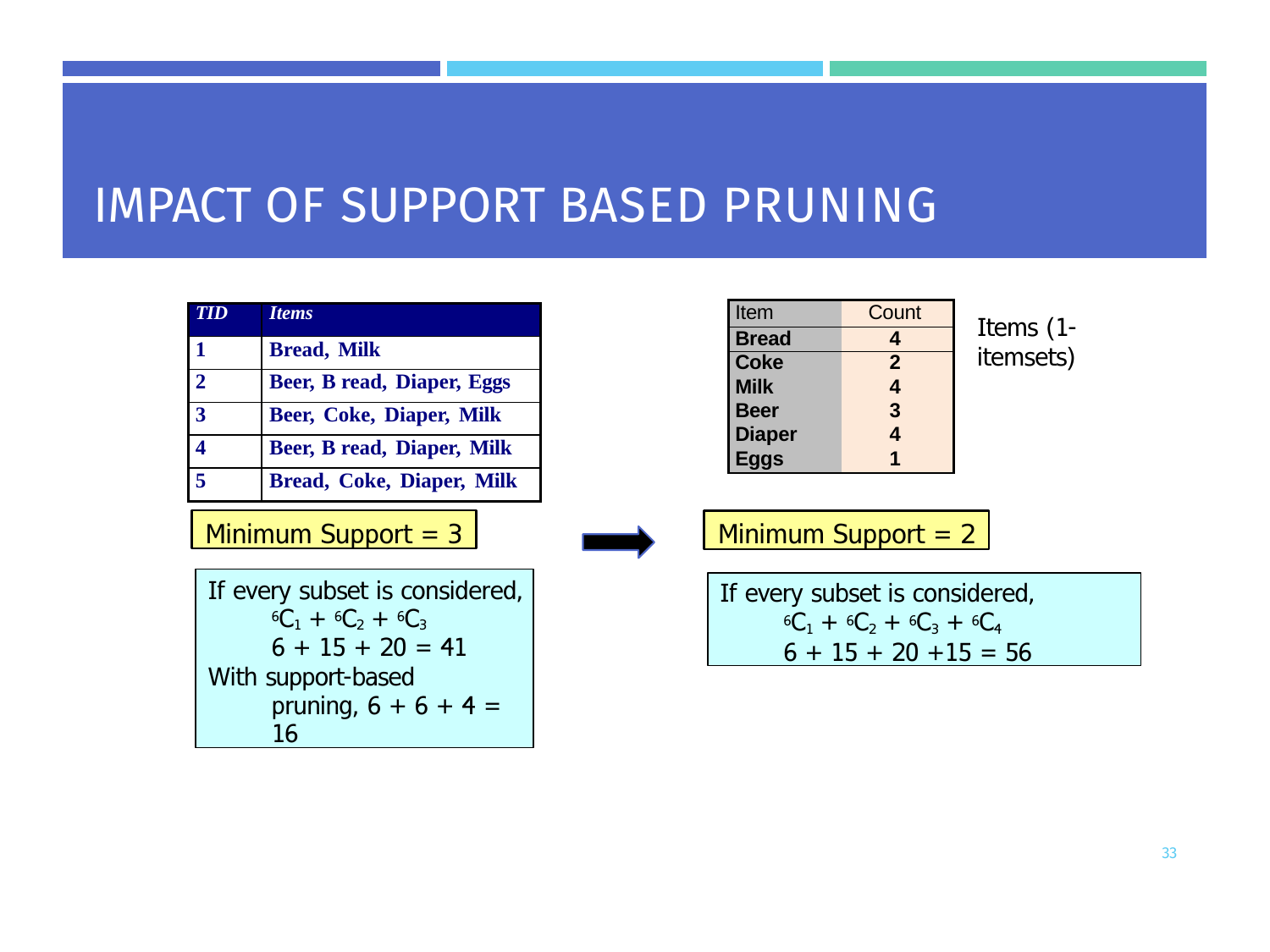

|  |  |  |
| --- | --- | --- |
| IMPACT OF SUPPORT BASED PRUNING |  |  |
| Item | Count |
| --- | --- |
| Bread | 4 |
| Coke | 2 |
| Milk | 4 |
| Beer | 3 |
| Diaper | 4 |
| Eggs | 1 |
| TID | Items |
| --- | --- |
| 1 | Bread, Milk |
| 2 | Beer, B read, Diaper, Eggs |
| 3 | Beer, Coke, Diaper, Milk |
| 4 | Beer, B read, Diaper, Milk |
| 5 | Bread, Coke, Diaper, Milk |
Items (1-itemsets)
Minimum Support = 3
Minimum Support = 2

If every subset is considered,
6C1 + 6C2 + 6C3
6 + 15 + 20 = 41
With support-based pruning, 6 + 6 + 4 = 16
If every subset is considered,
6C1 + 6C2 + 6C3 + 6C4
6 + 15 + 20 +15 = 56
33